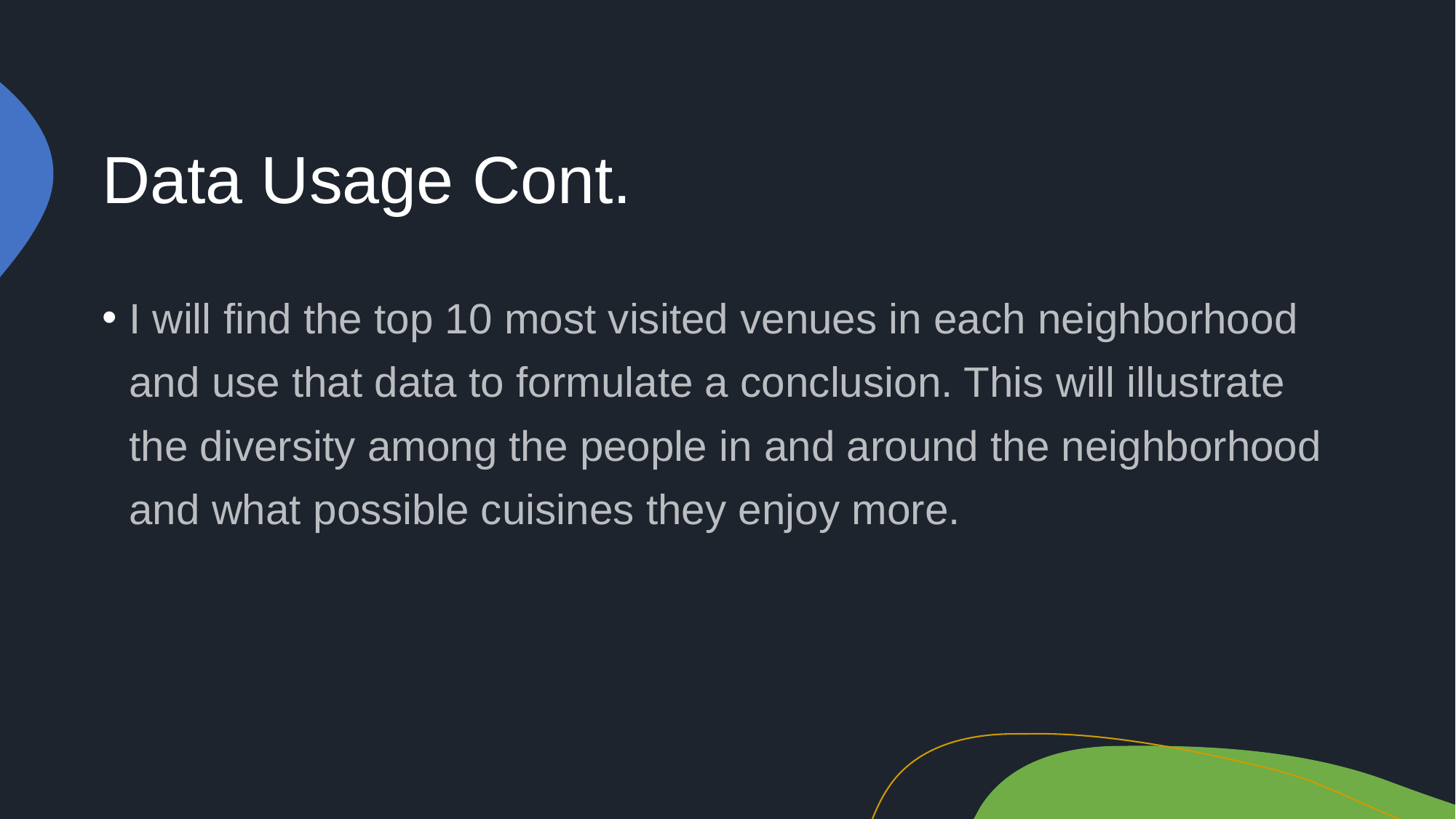

# Data Usage Cont.
I will find the top 10 most visited venues in each neighborhood and use that data to formulate a conclusion. This will illustrate the diversity among the people in and around the neighborhood and what possible cuisines they enjoy more.